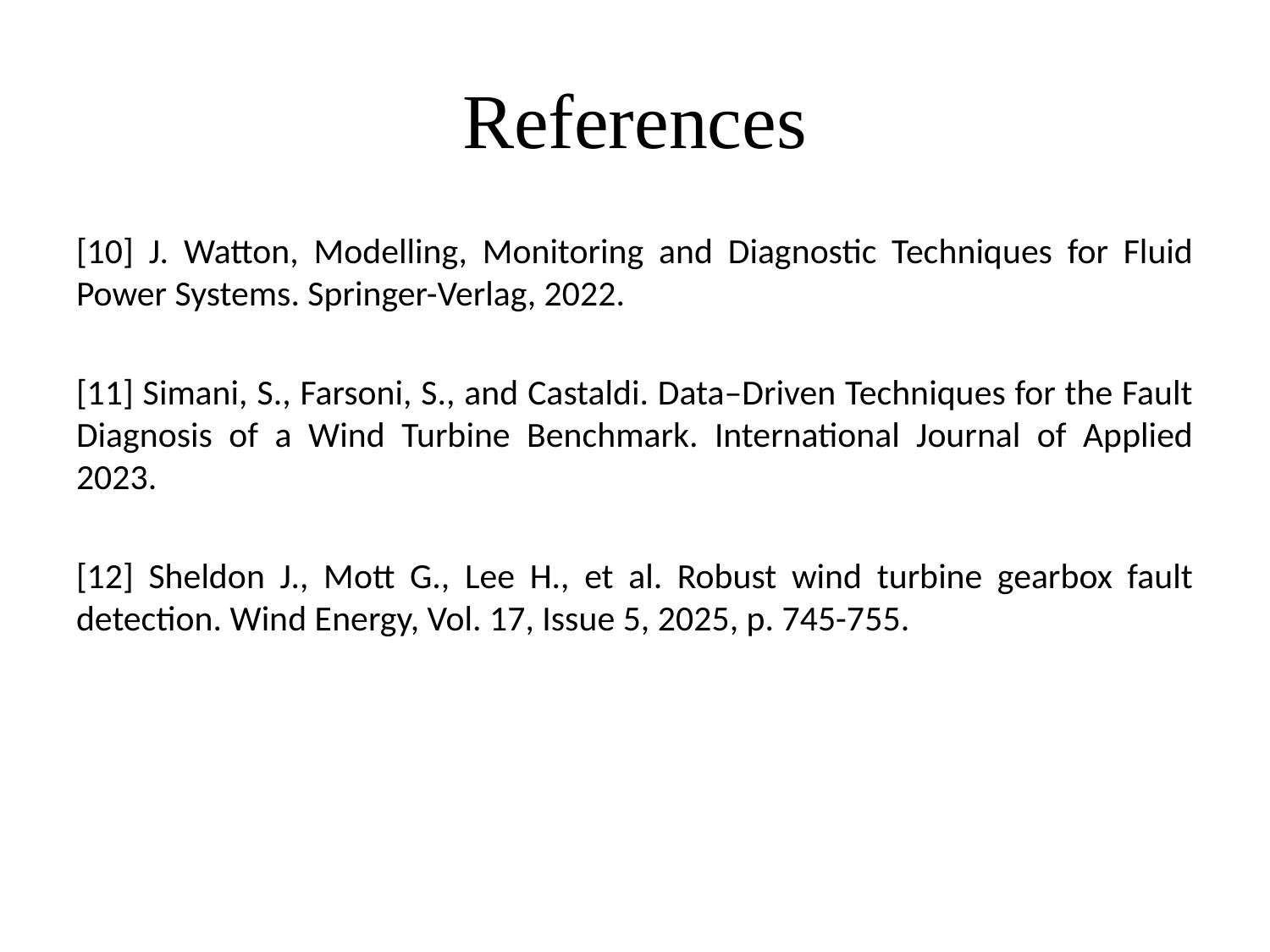

# References
[10] J. Watton, Modelling, Monitoring and Diagnostic Techniques for Fluid Power Systems. Springer-Verlag, 2022.

[11] Simani, S., Farsoni, S., and Castaldi. Data–Driven Techniques for the Fault Diagnosis of a Wind Turbine Benchmark. International Journal of Applied 2023.

[12] Sheldon J., Mott G., Lee H., et al. Robust wind turbine gearbox fault detection. Wind Energy, Vol. 17, Issue 5, 2025, p. 745-755.